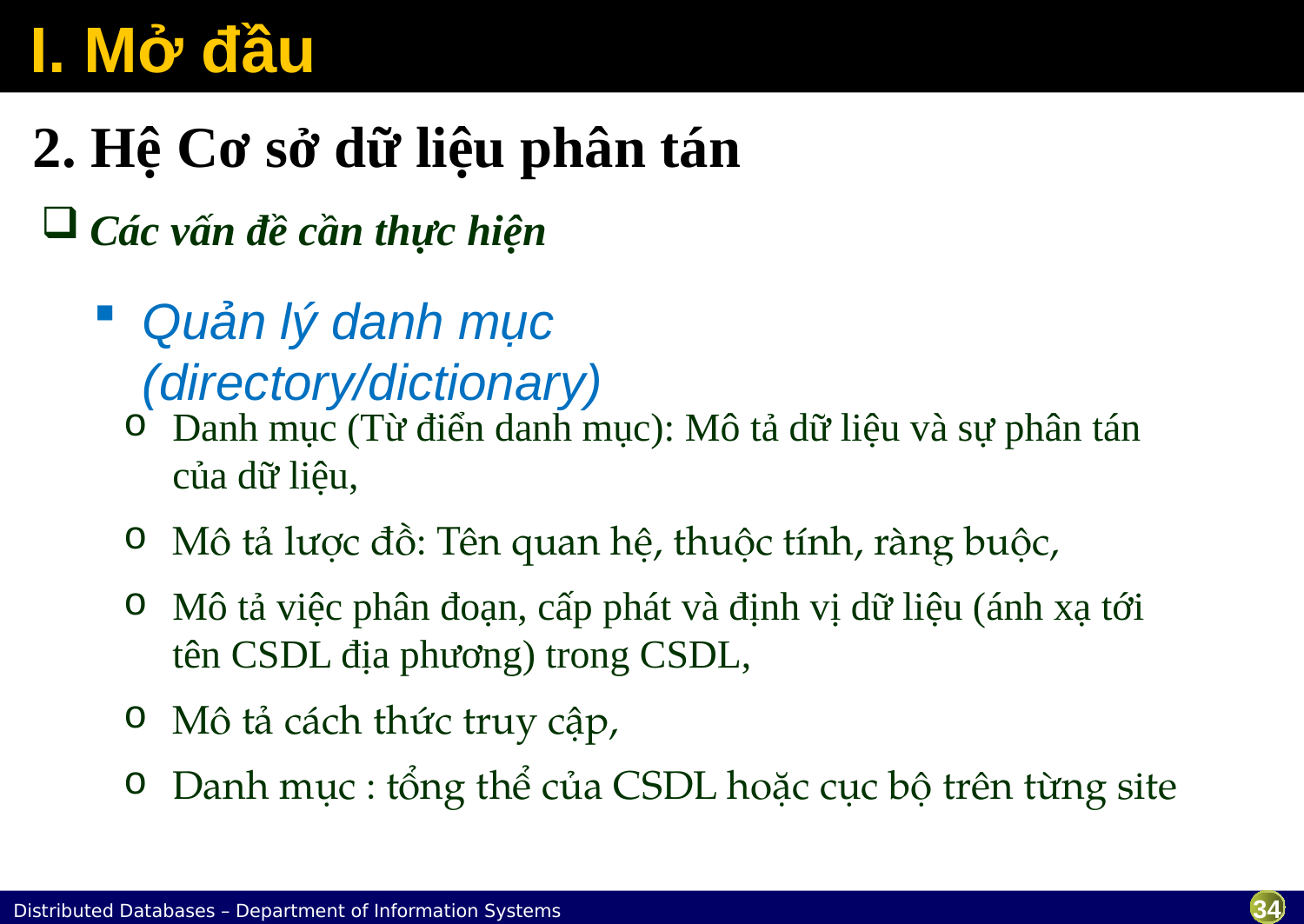

# I. Mở đầu
2. Hệ Cơ sở dữ liệu phân tán
Các vấn đề cần thực hiện
Quản lý danh mục (directory/dictionary)
Danh mục (Từ điển danh mục): Mô tả dữ liệu và sự phân tán của dữ liệu,
Mô tả lược đồ: Tên quan hệ, thuộc tính, ràng buộc,
Mô tả việc phân đoạn, cấp phát và định vị dữ liệu (ánh xạ tới tên CSDL địa phương) trong CSDL,
Mô tả cách thức truy cập,
Danh mục : tổng thể của CSDL hoặc cục bộ trên từng site

File 2